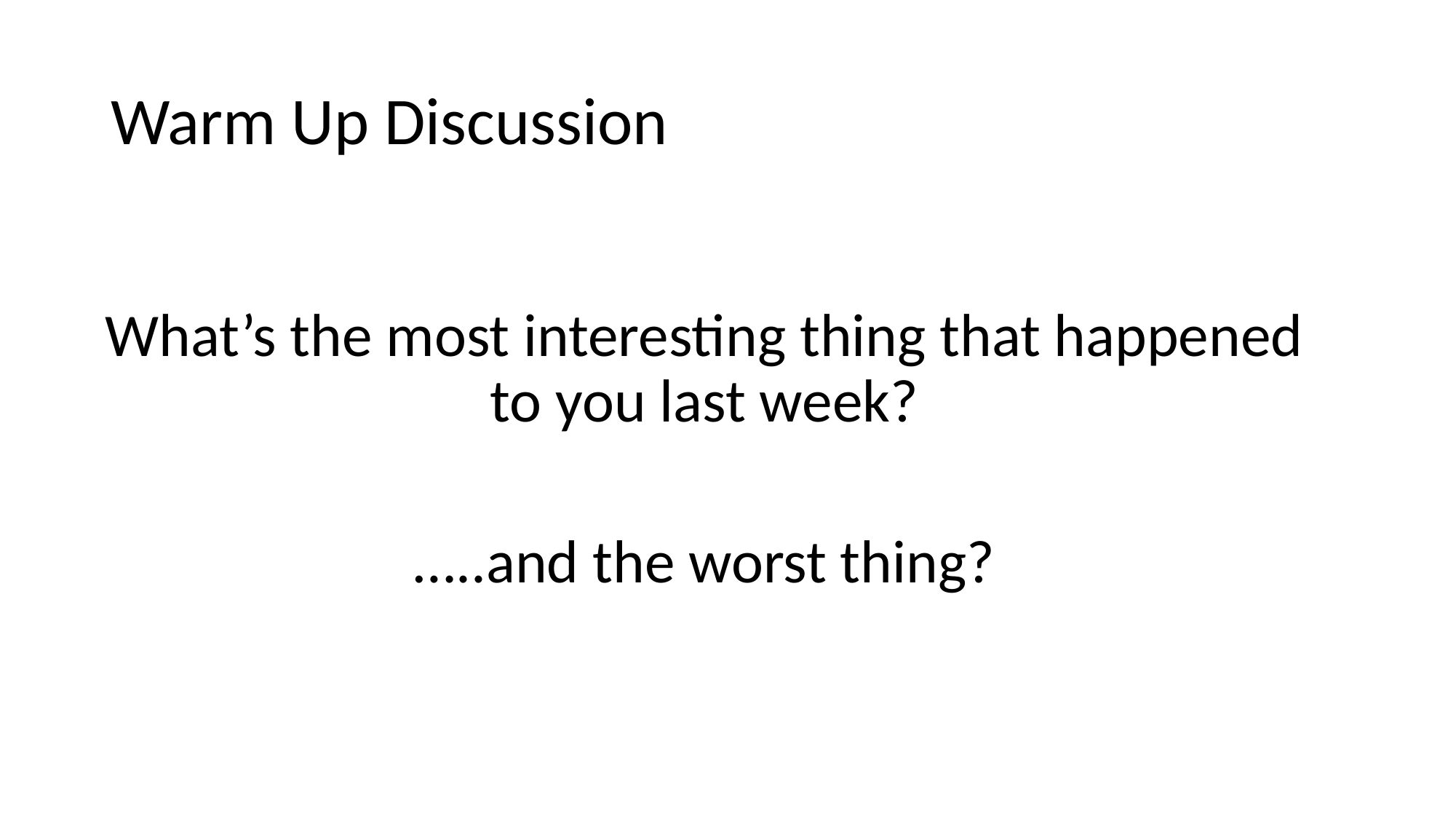

# Warm Up Discussion
What’s the most interesting thing that happened to you last week?

…..and the worst thing?